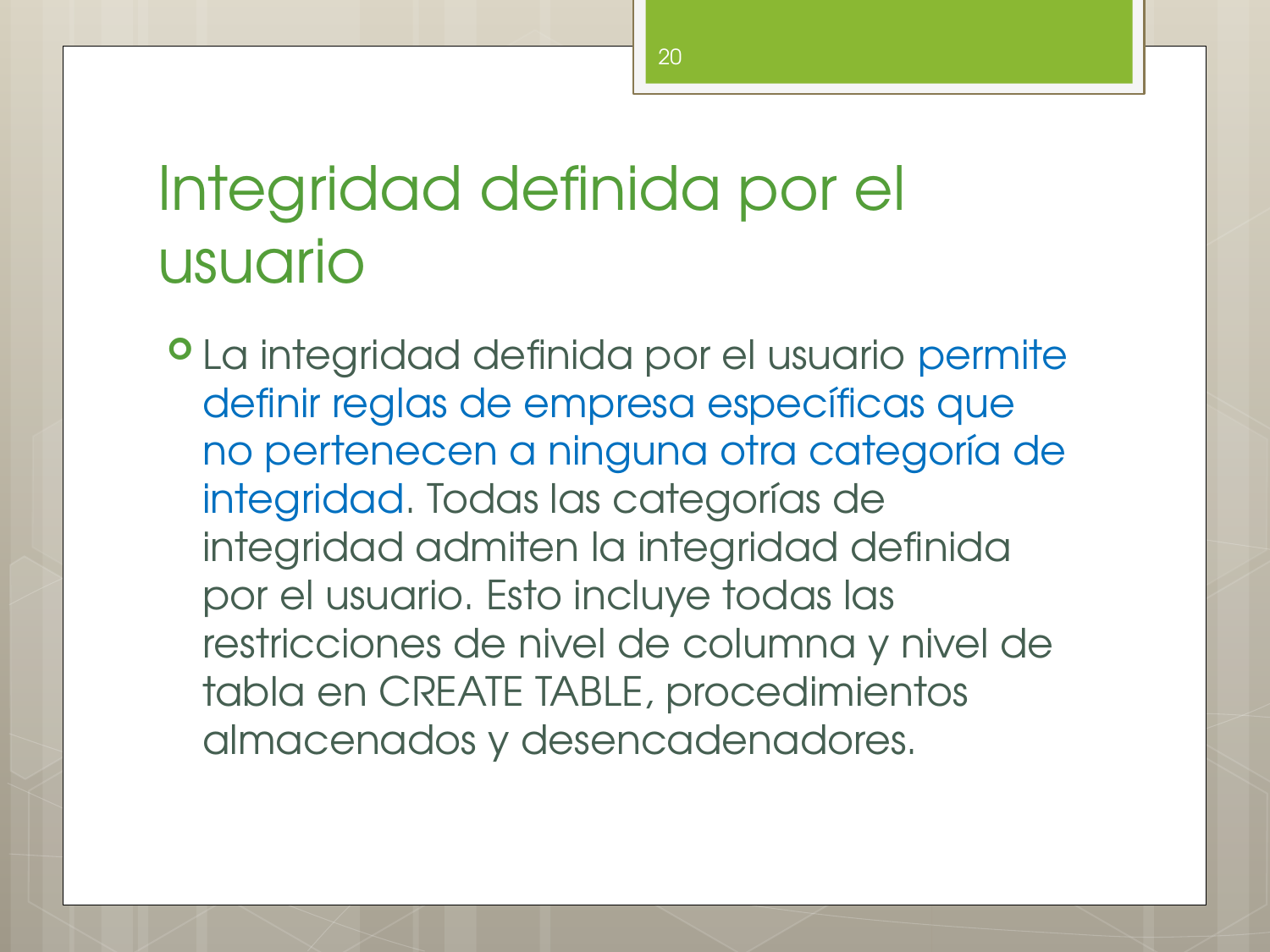

20
# Integridad definida por el usuario
La integridad definida por el usuario permite definir reglas de empresa específicas que no pertenecen a ninguna otra categoría de integridad. Todas las categorías de integridad admiten la integridad definida por el usuario. Esto incluye todas las restricciones de nivel de columna y nivel de tabla en CREATE TABLE, procedimientos almacenados y desencadenadores.